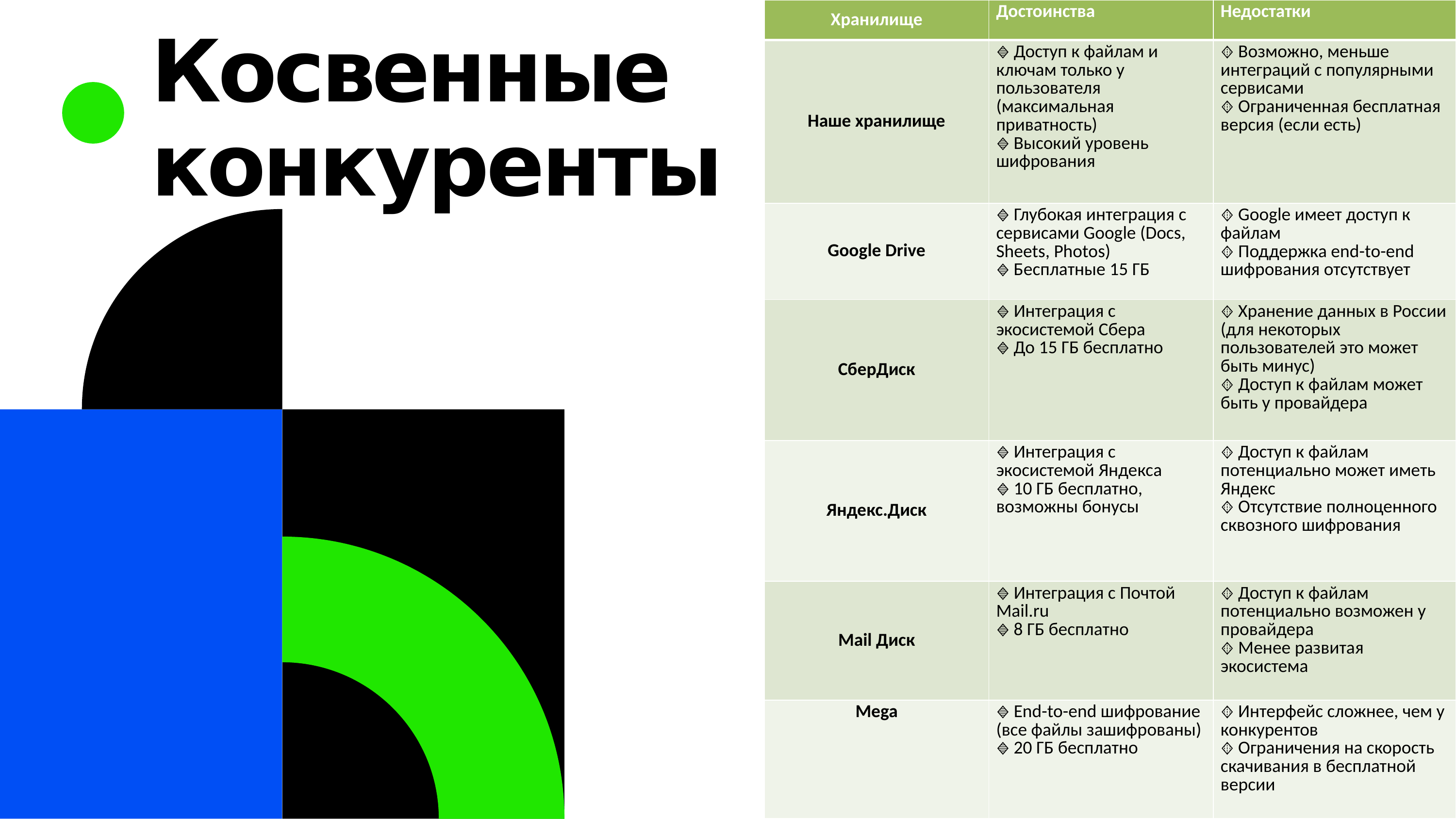

| Хранилище | Достоинства | Недостатки |
| --- | --- | --- |
| Наше хранилище | 🔹 Доступ к файлам и ключам только у пользователя (максимальная приватность) 🔹 Высокий уровень шифрования | 🔸 Возможно, меньше интеграций с популярными сервисами 🔸 Ограниченная бесплатная версия (если есть) |
| Google Drive | 🔹 Глубокая интеграция с сервисами Google (Docs, Sheets, Photos) 🔹 Бесплатные 15 ГБ | 🔸 Google имеет доступ к файлам 🔸 Поддержка end-to-end шифрования отсутствует |
| СберДиск | 🔹 Интеграция с экосистемой Сбера 🔹 До 15 ГБ бесплатно | 🔸 Хранение данных в России (для некоторых пользователей это может быть минус) 🔸 Доступ к файлам может быть у провайдера |
| Яндекс.Диск | 🔹 Интеграция с экосистемой Яндекса 🔹 10 ГБ бесплатно, возможны бонусы | 🔸 Доступ к файлам потенциально может иметь Яндекс 🔸 Отсутствие полноценного сквозного шифрования |
| Mail Диск | 🔹 Интеграция с Почтой Mail.ru 🔹 8 ГБ бесплатно | 🔸 Доступ к файлам потенциально возможен у провайдера 🔸 Менее развитая экосистема |
| Mega | 🔹 End-to-end шифрование (все файлы зашифрованы) 🔹 20 ГБ бесплатно | 🔸 Интерфейс сложнее, чем у конкурентов 🔸 Ограничения на скорость скачивания в бесплатной версии |
# Косвенные конкуренты